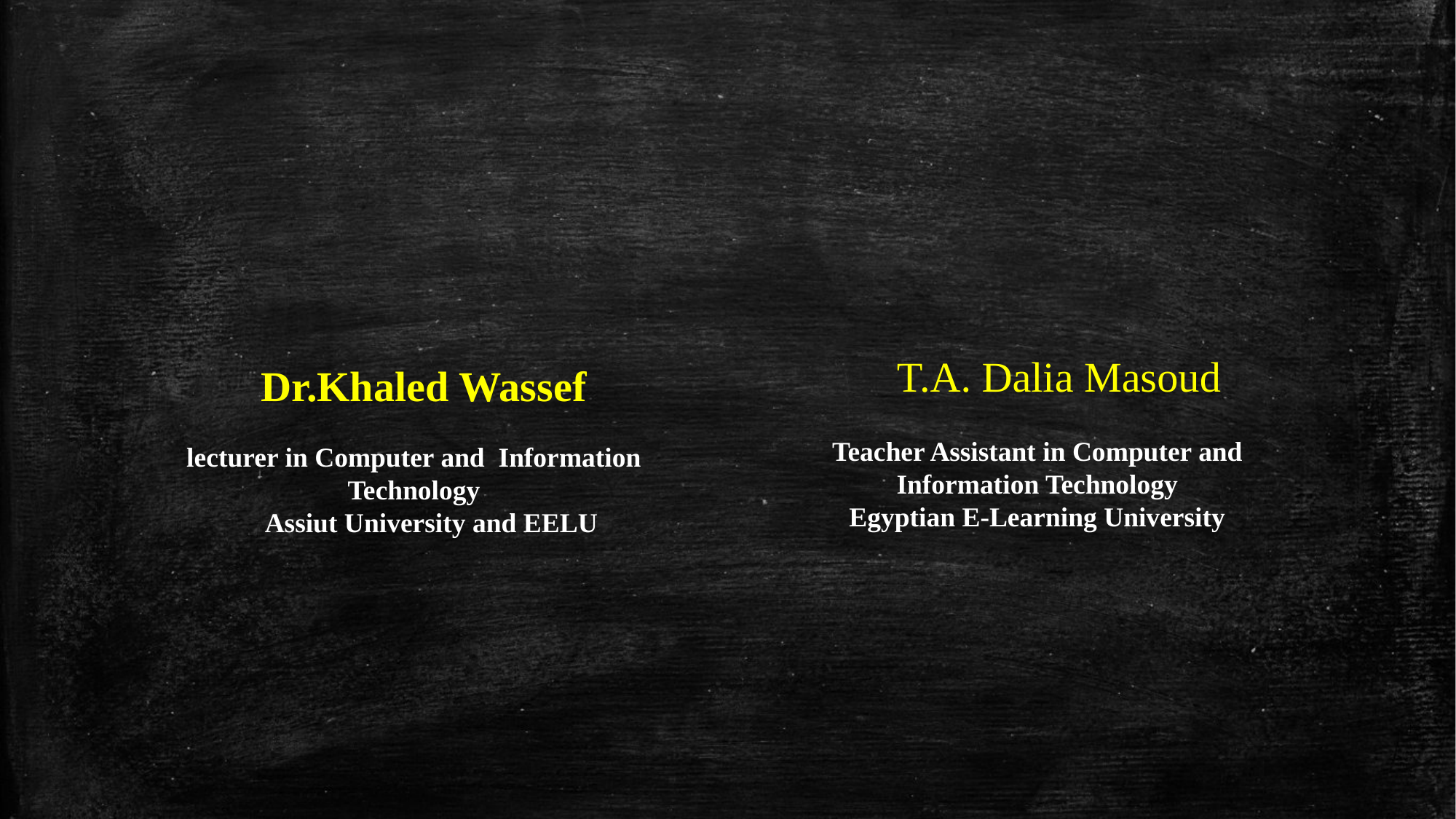

T.A. Dalia Masoud
Dr.Khaled Wassef
Teacher Assistant in Computer and Information Technology
Egyptian E-Learning University

lecturer in Computer and  Information Technology
      Assiut University and EELU